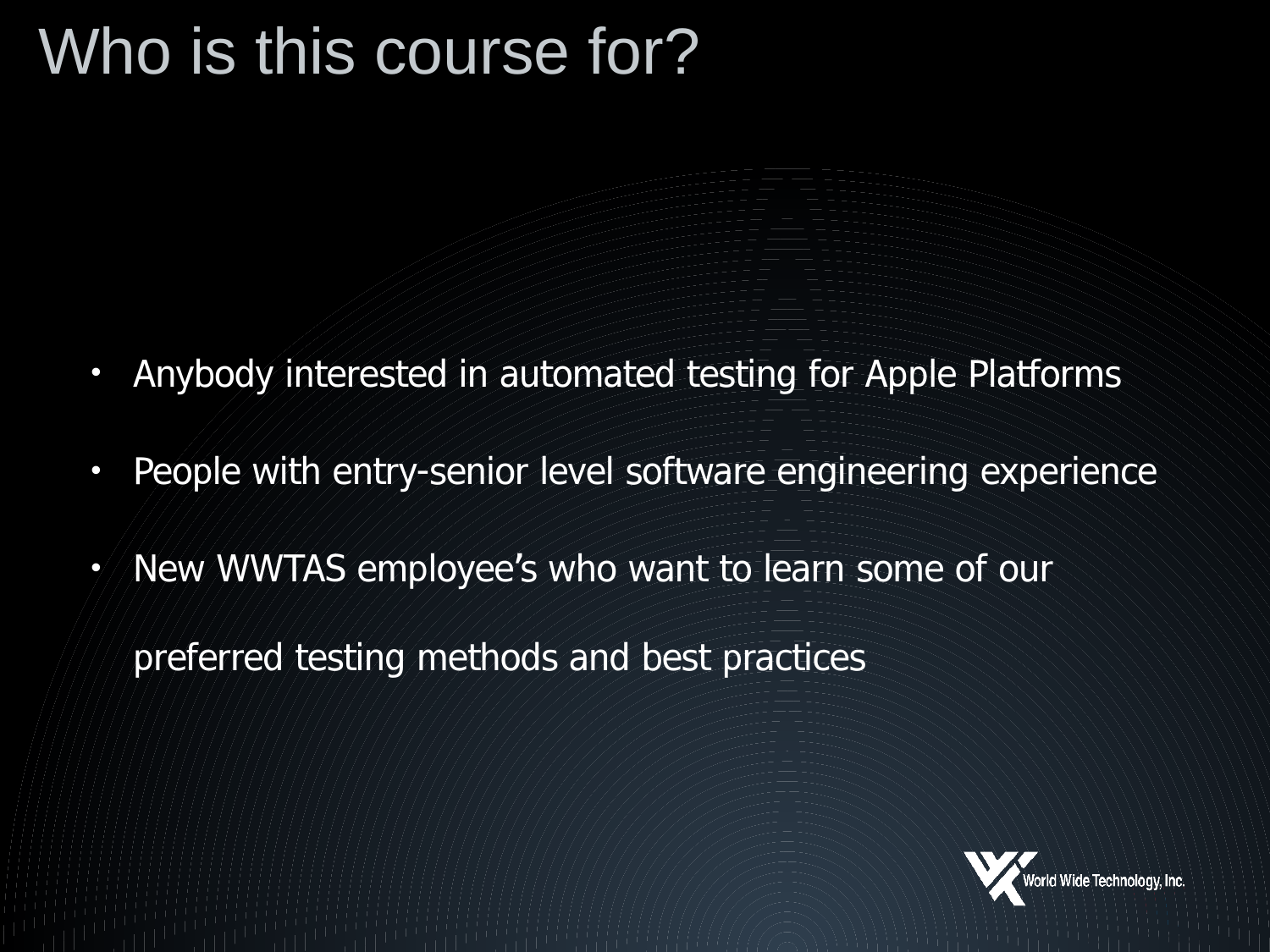

# Who is this course for?
Anybody interested in automated testing for Apple Platforms
People with entry-senior level software engineering experience
New WWTAS employee’s who want to learn some of our preferred testing methods and best practices